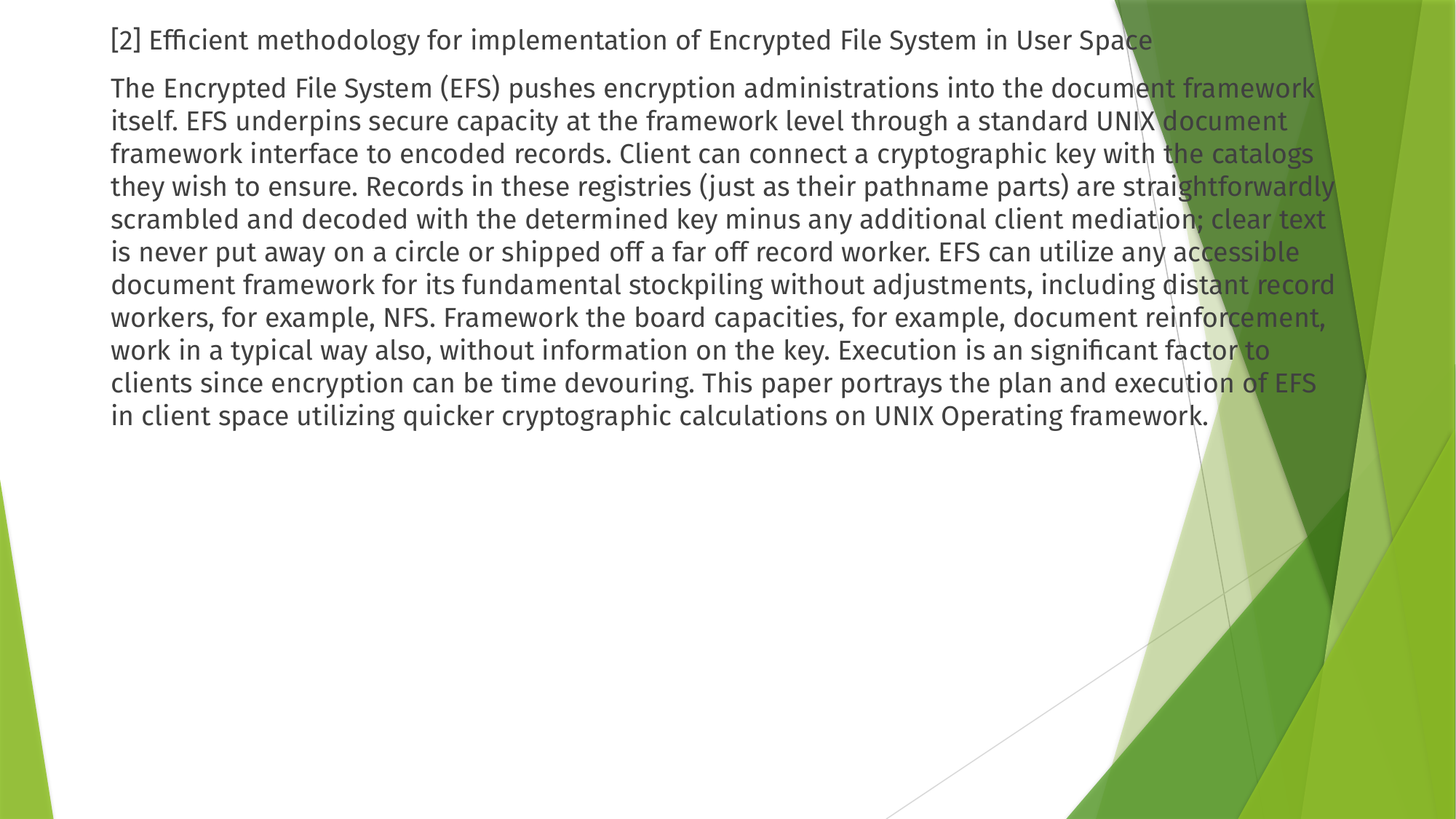

[2] Efficient methodology for implementation of Encrypted File System in User Space
The Encrypted File System (EFS) pushes encryption administrations into the document framework itself. EFS underpins secure capacity at the framework level through a standard UNIX document framework interface to encoded records. Client can connect a cryptographic key with the catalogs they wish to ensure. Records in these registries (just as their pathname parts) are straightforwardly scrambled and decoded with the determined key minus any additional client mediation; clear text is never put away on a circle or shipped off a far off record worker. EFS can utilize any accessible document framework for its fundamental stockpiling without adjustments, including distant record workers, for example, NFS. Framework the board capacities, for example, document reinforcement, work in a typical way also, without information on the key. Execution is an significant factor to clients since encryption can be time devouring. This paper portrays the plan and execution of EFS in client space utilizing quicker cryptographic calculations on UNIX Operating framework.